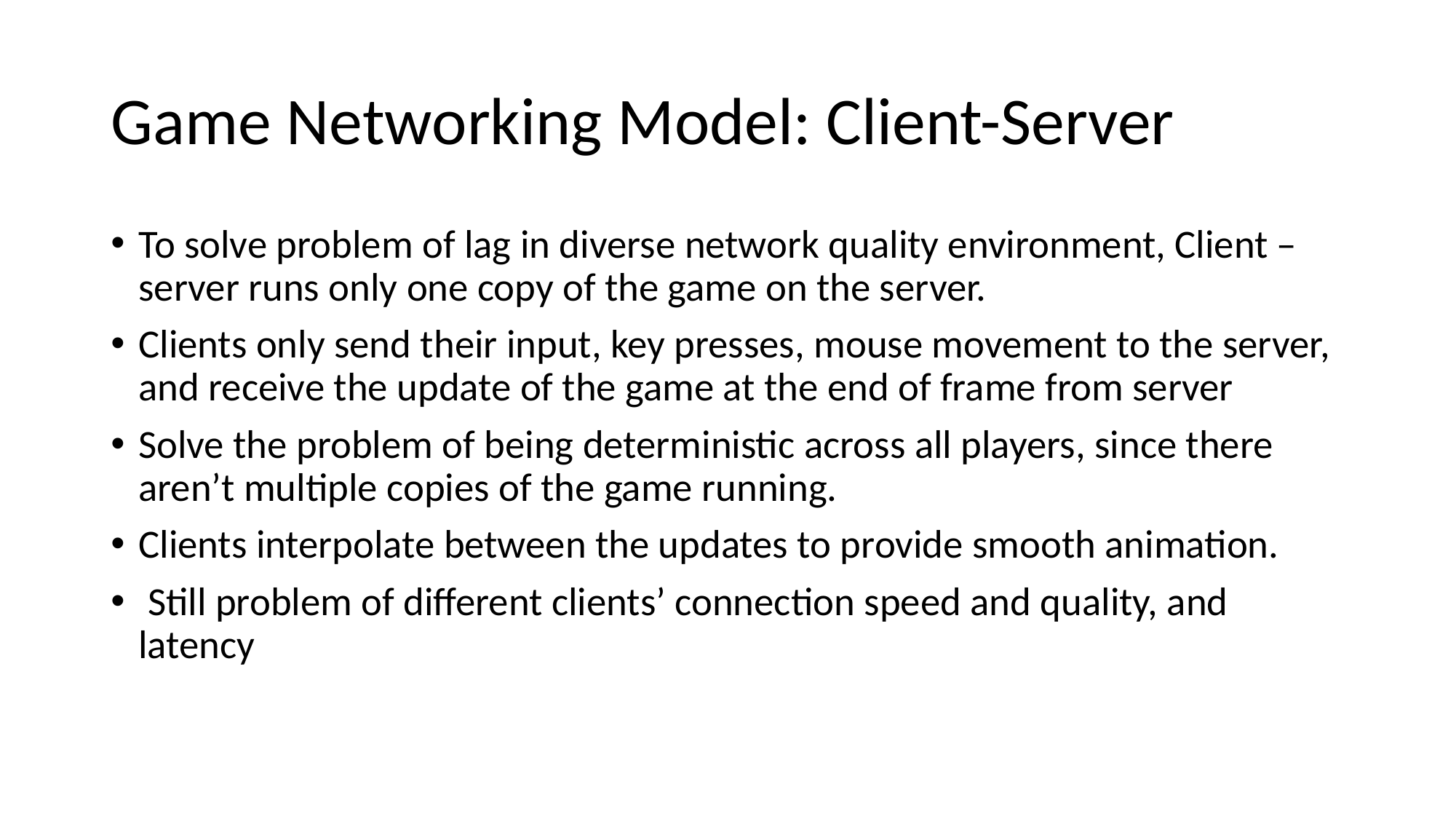

# Game Networking Model: Client-Server
To solve problem of lag in diverse network quality environment, Client –server runs only one copy of the game on the server.
Clients only send their input, key presses, mouse movement to the server, and receive the update of the game at the end of frame from server
Solve the problem of being deterministic across all players, since there aren’t multiple copies of the game running.
Clients interpolate between the updates to provide smooth animation.
 Still problem of different clients’ connection speed and quality, and latency